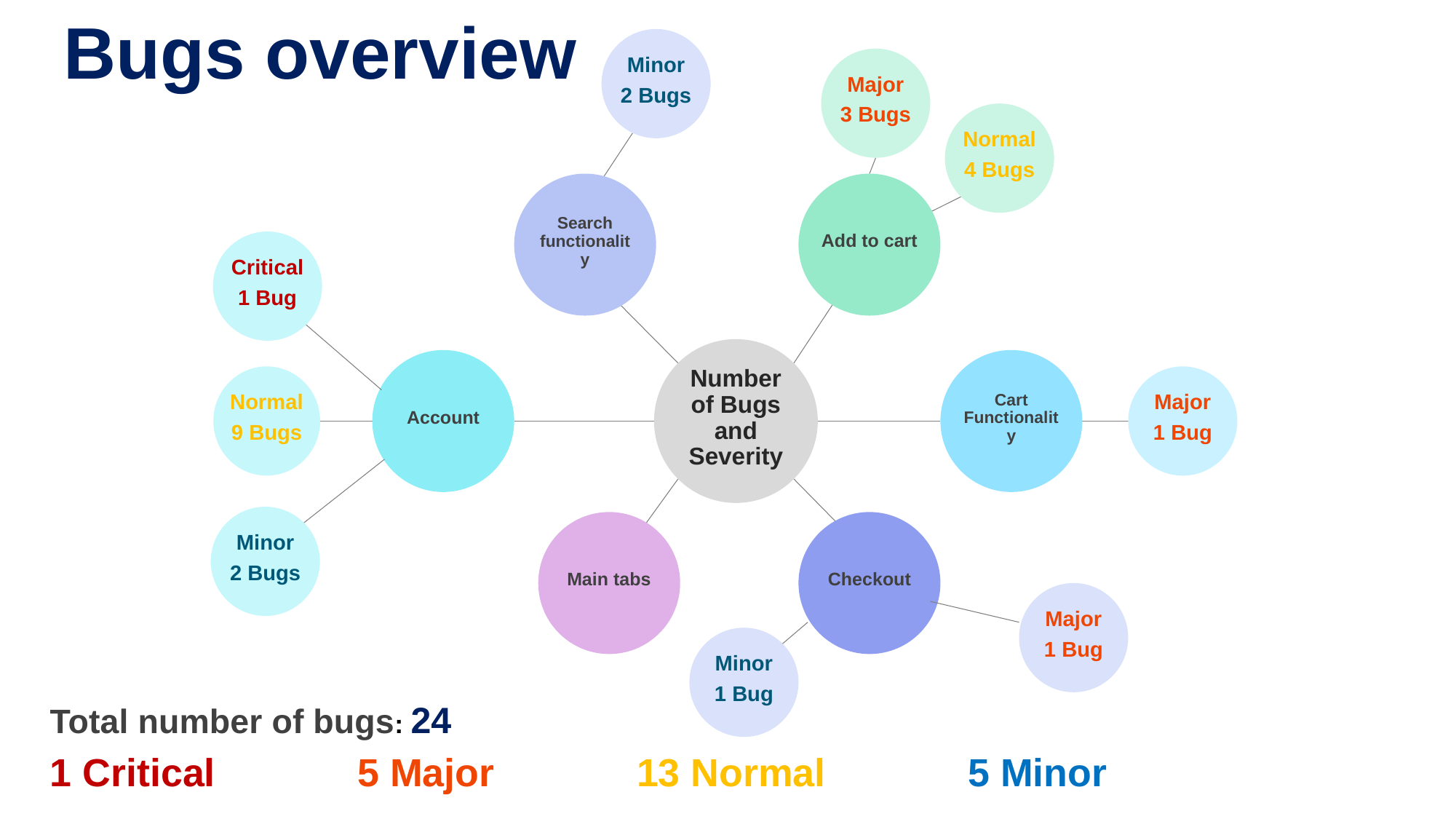

# Bugs overview
Minor
2 Bugs
Major
3 Bugs
Normal
4 Bugs
Search functionality
Add to cart
Critical
1 Bug
Number of Bugs and Severity
Account
Cart Functionality
Normal
9 Bugs
Major
1 Bug
Minor
2 Bugs
Main tabs
Checkout
Major
1 Bug
Minor
1 Bug
Total number of bugs: 24
1 Critical             5 Major             13 Normal             5 Minor